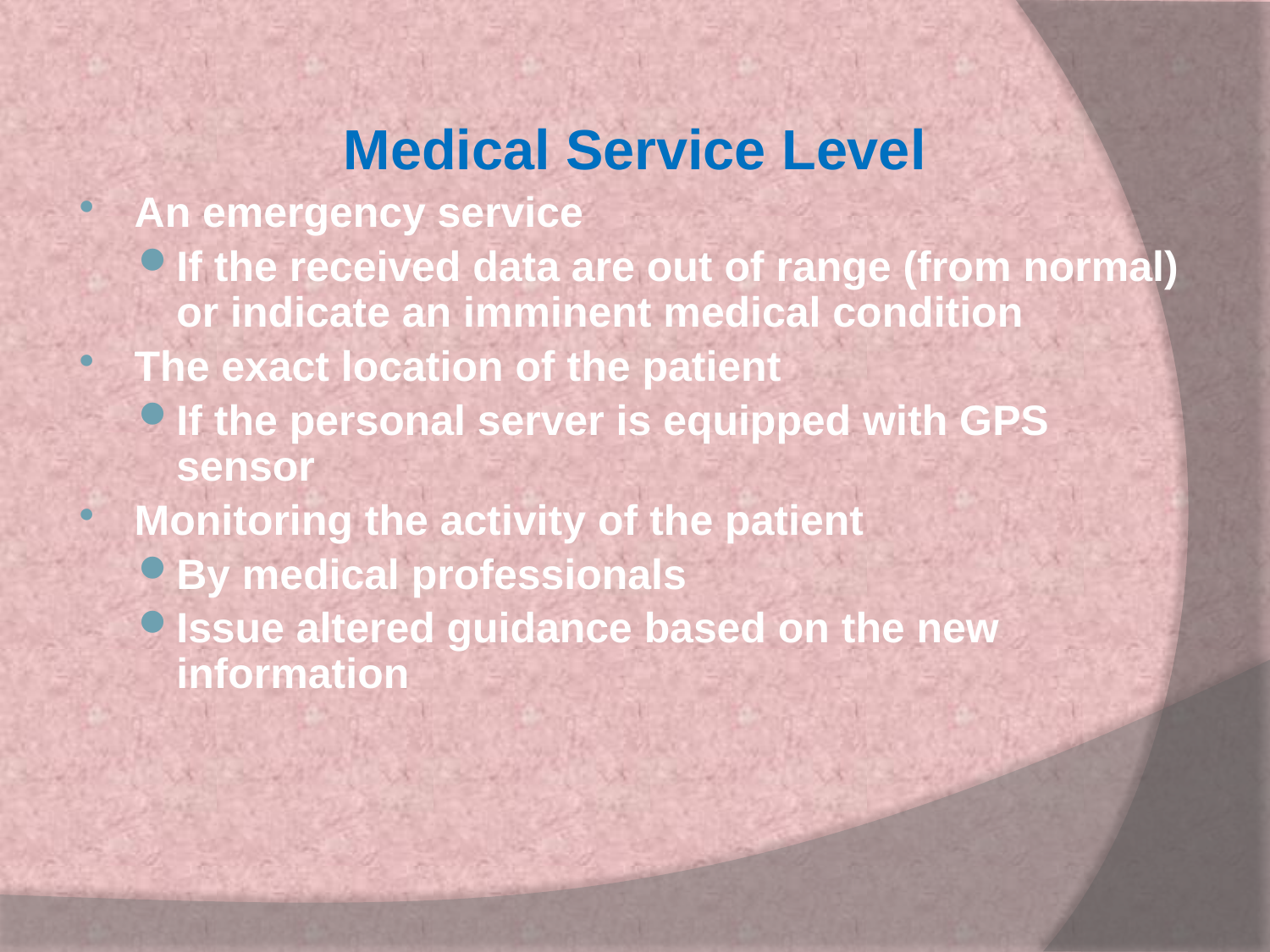

Medical Service Level
An emergency service
If the received data are out of range (from normal) or indicate an imminent medical condition
The exact location of the patient
If the personal server is equipped with GPS sensor
Monitoring the activity of the patient
By medical professionals
Issue altered guidance based on the new information